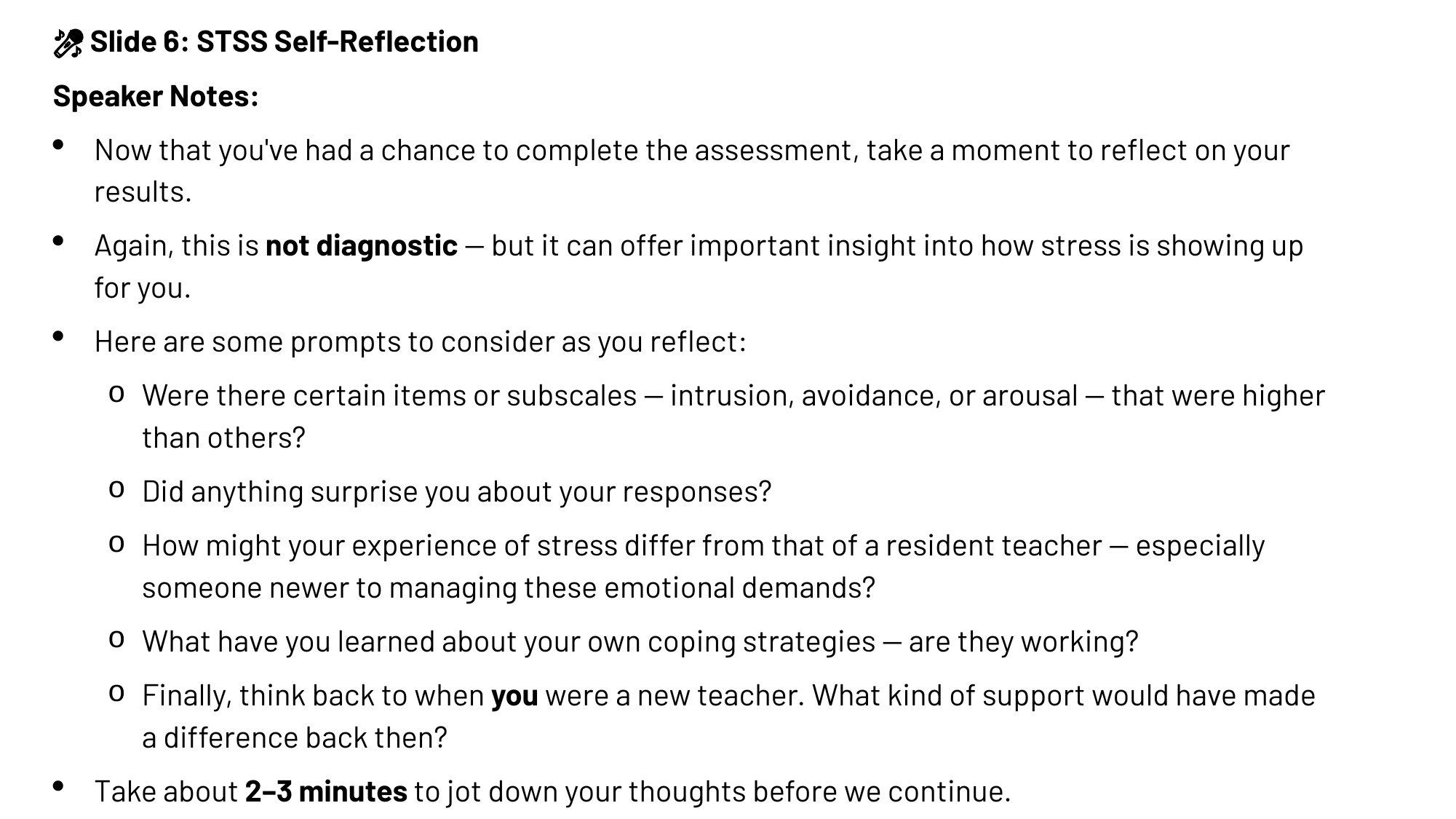

🎤 Slide 6: STSS Self-Reflection
Speaker Notes:
Now that you've had a chance to complete the assessment, take a moment to reflect on your results.
Again, this is not diagnostic — but it can offer important insight into how stress is showing up for you.
Here are some prompts to consider as you reflect:
Were there certain items or subscales — intrusion, avoidance, or arousal — that were higher than others?
Did anything surprise you about your responses?
How might your experience of stress differ from that of a resident teacher — especially someone newer to managing these emotional demands?
What have you learned about your own coping strategies — are they working?
Finally, think back to when you were a new teacher. What kind of support would have made a difference back then?
Take about 2–3 minutes to jot down your thoughts before we continue.